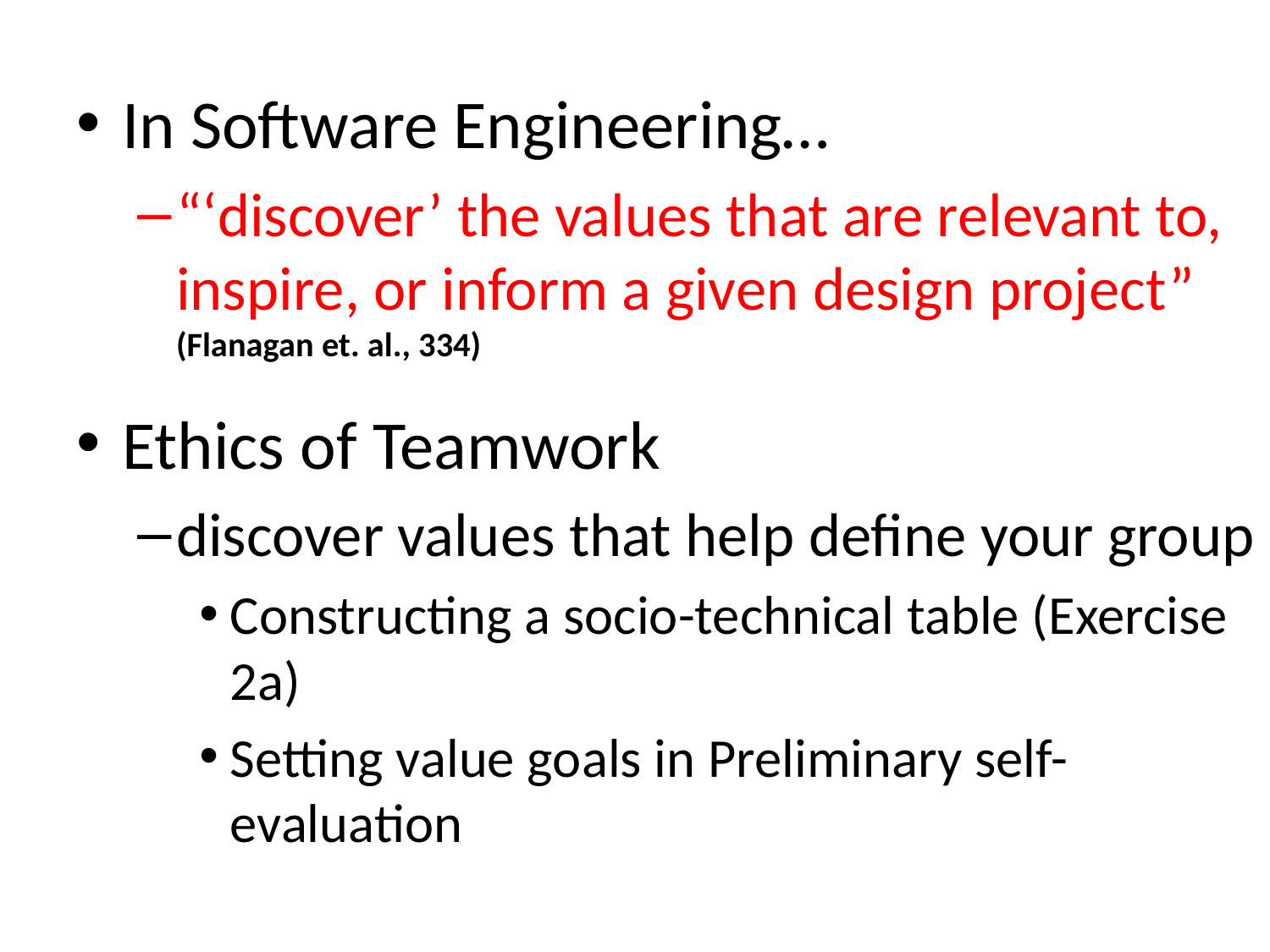

In Software Engineering…
“‘discover’ the values that are relevant to, inspire, or inform a given design project”  (Flanagan et. al., 334)

Ethics of Teamwork
discover values that help define your group
Constructing a socio-technical table (Exercise 2a)
Setting value goals in Preliminary self-evaluation